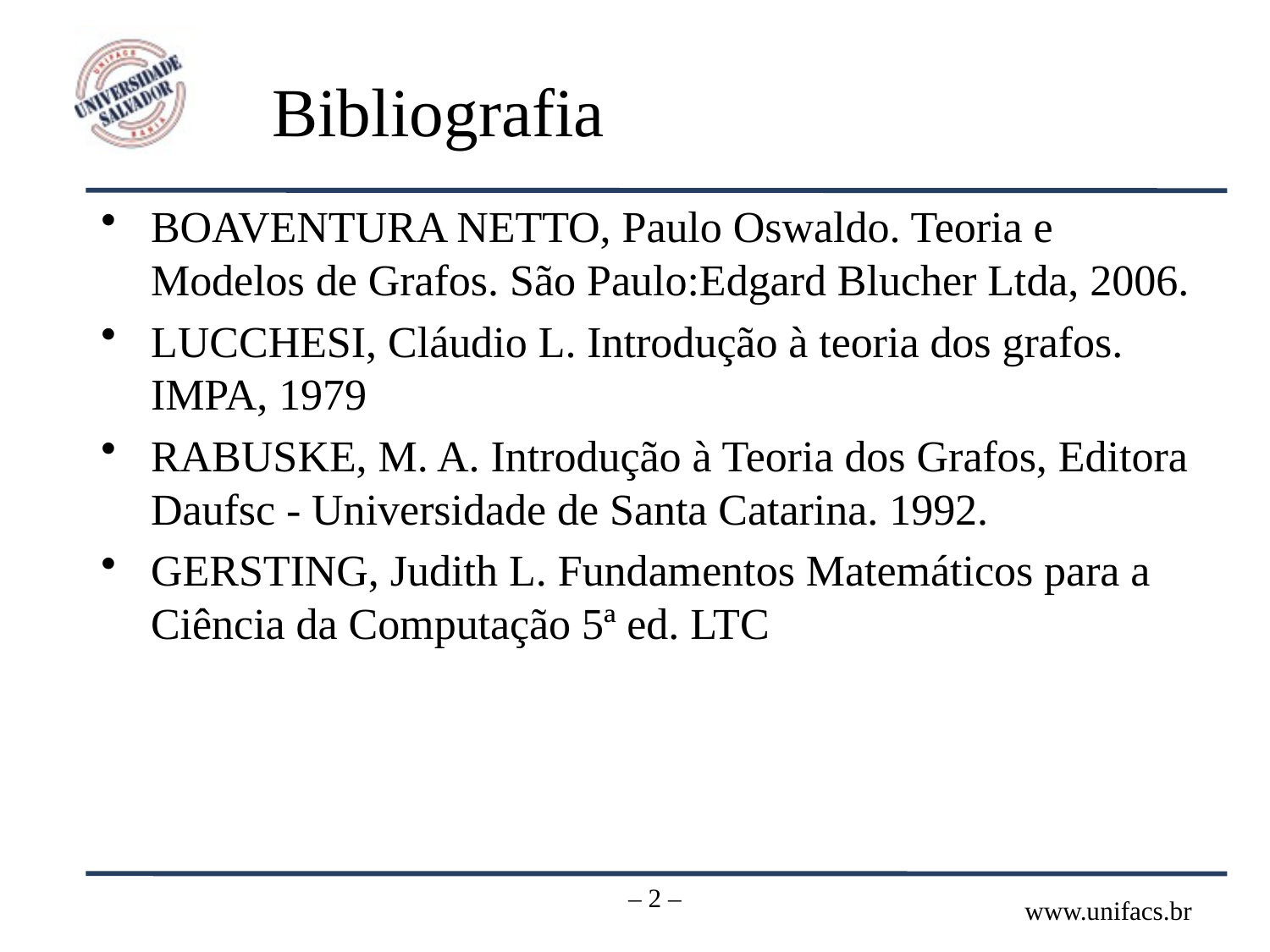

# Bibliografia
BOAVENTURA NETTO, Paulo Oswaldo. Teoria e Modelos de Grafos. São Paulo:Edgard Blucher Ltda, 2006.
LUCCHESI, Cláudio L. Introdução à teoria dos grafos. IMPA, 1979
RABUSKE, M. A. Introdução à Teoria dos Grafos, Editora Daufsc - Universidade de Santa Catarina. 1992.
GERSTING, Judith L. Fundamentos Matemáticos para a Ciência da Computação 5ª ed. LTC

– 2 –